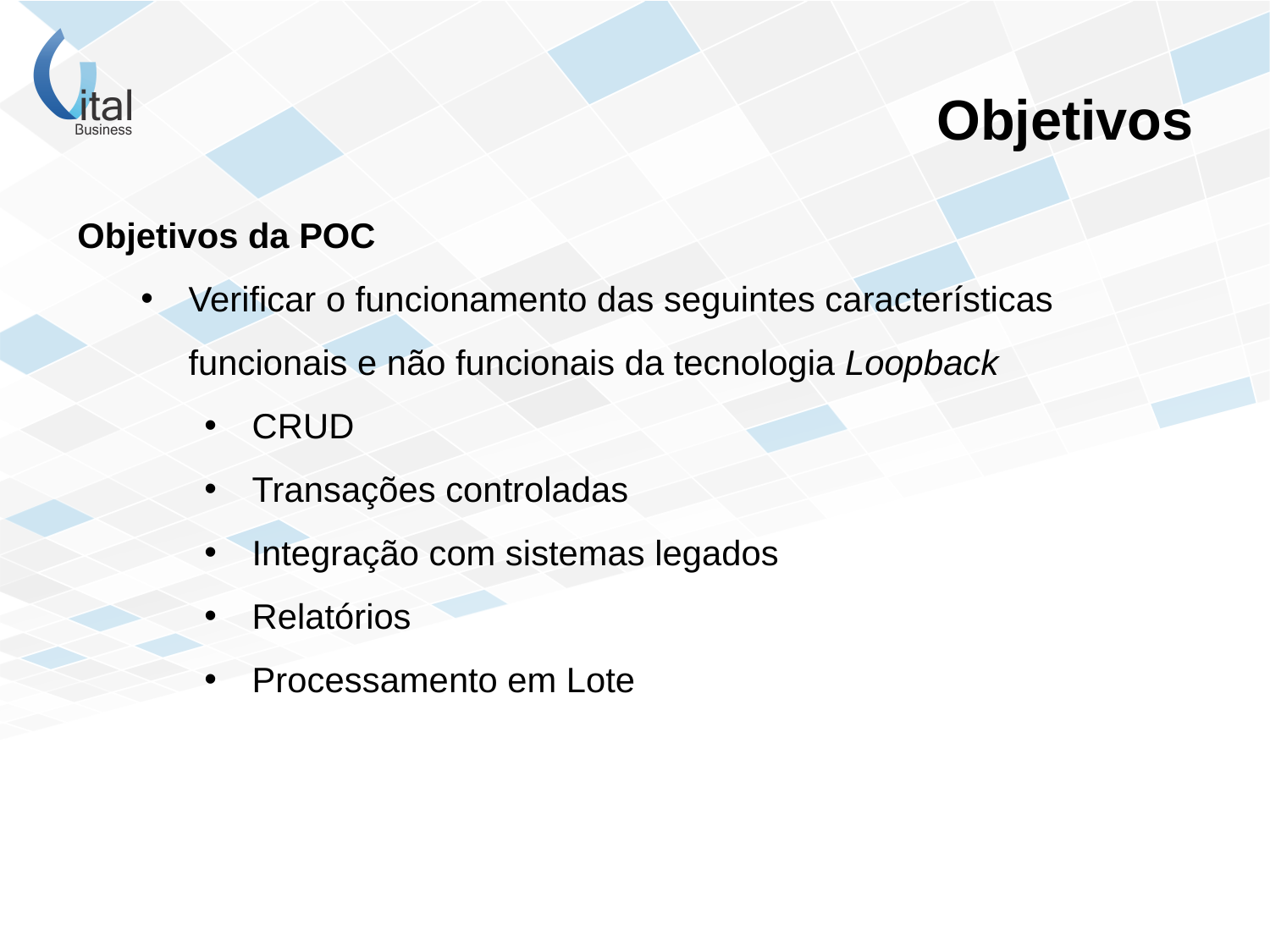

# Objetivos
Objetivos da POC
Verificar o funcionamento das seguintes características funcionais e não funcionais da tecnologia Loopback
CRUD
Transações controladas
Integração com sistemas legados
Relatórios
Processamento em Lote